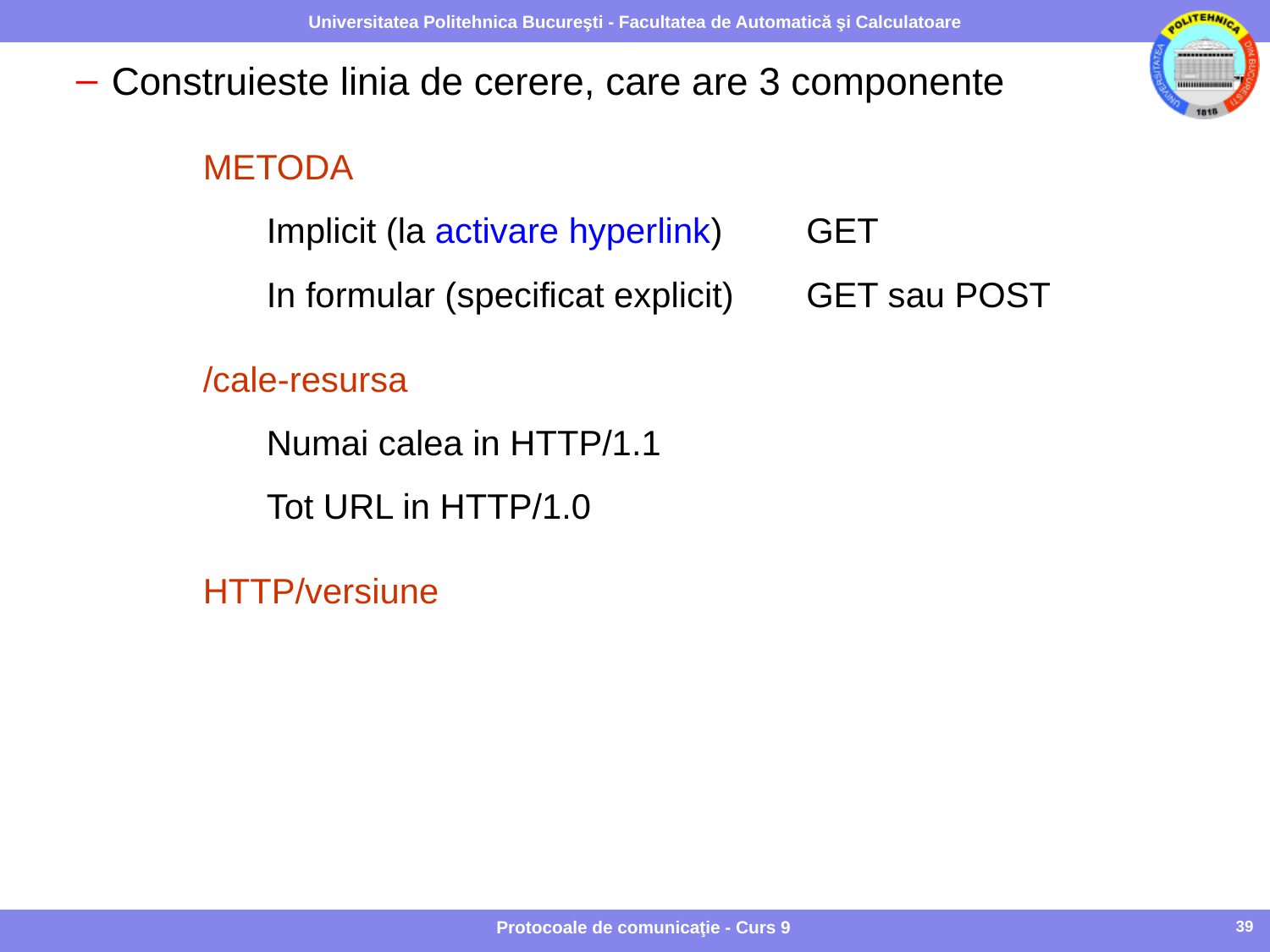

Construieste linia de cerere, care are 3 componente
METODA
Implicit (la activare hyperlink) 	GET
In formular (specificat explicit)	GET sau POST
/cale-resursa
Numai calea in HTTP/1.1
Tot URL in HTTP/1.0
HTTP/versiune
Protocoale de comunicaţie - Curs 9
39